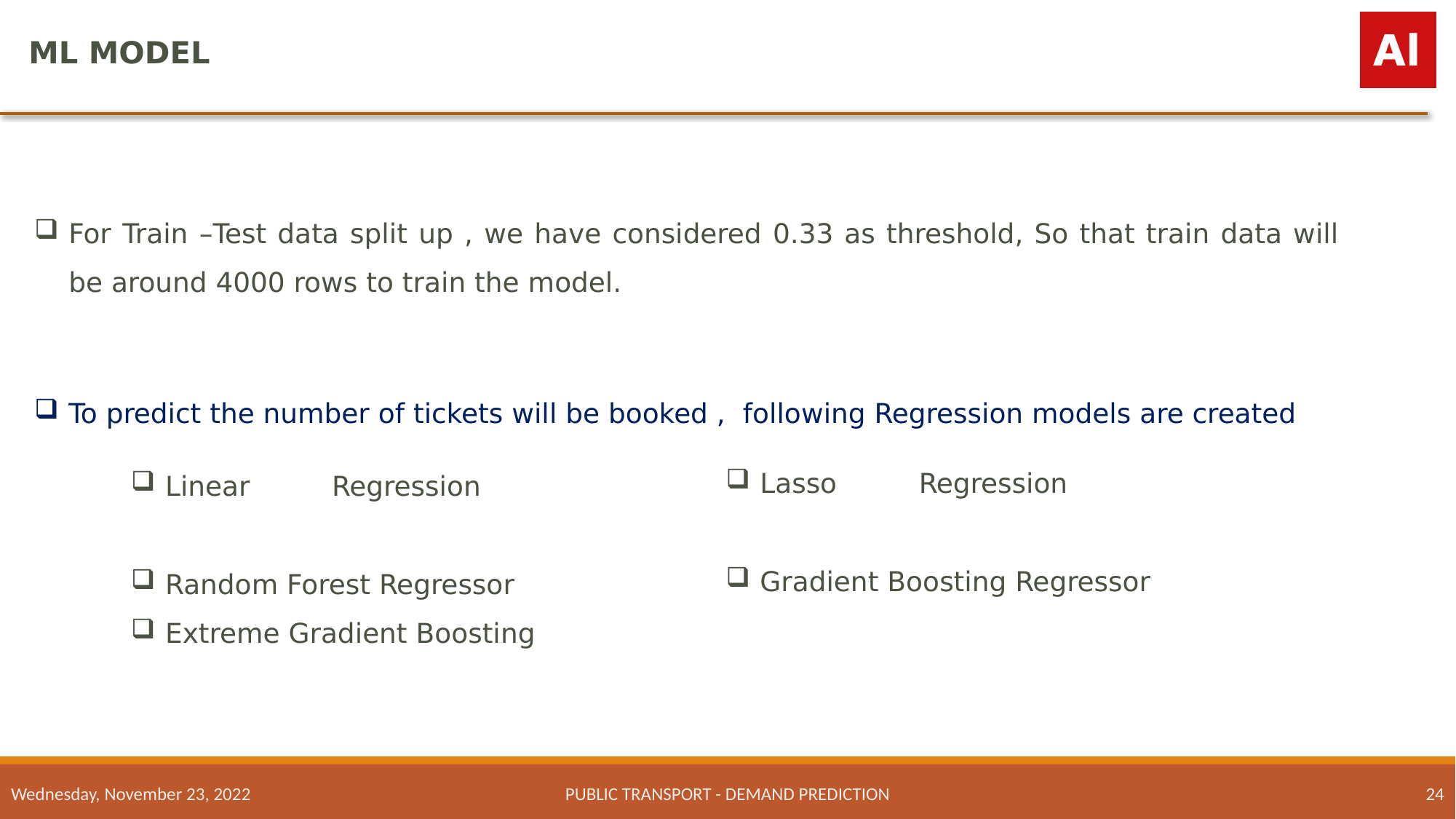

ML MODEL
For Train –Test data split up , we have considered 0.33 as threshold, So that train data will be around 4000 rows to train the model.
To predict the number of tickets will be booked ,  following Regression models are created

Lasso Regression
Gradient Boosting Regressor

Linear Regression
Random Forest Regressor
Extreme Gradient Boosting
Wednesday, November 23, 2022
PUBLIC TRANSPORT - DEMAND PREDICTION
24